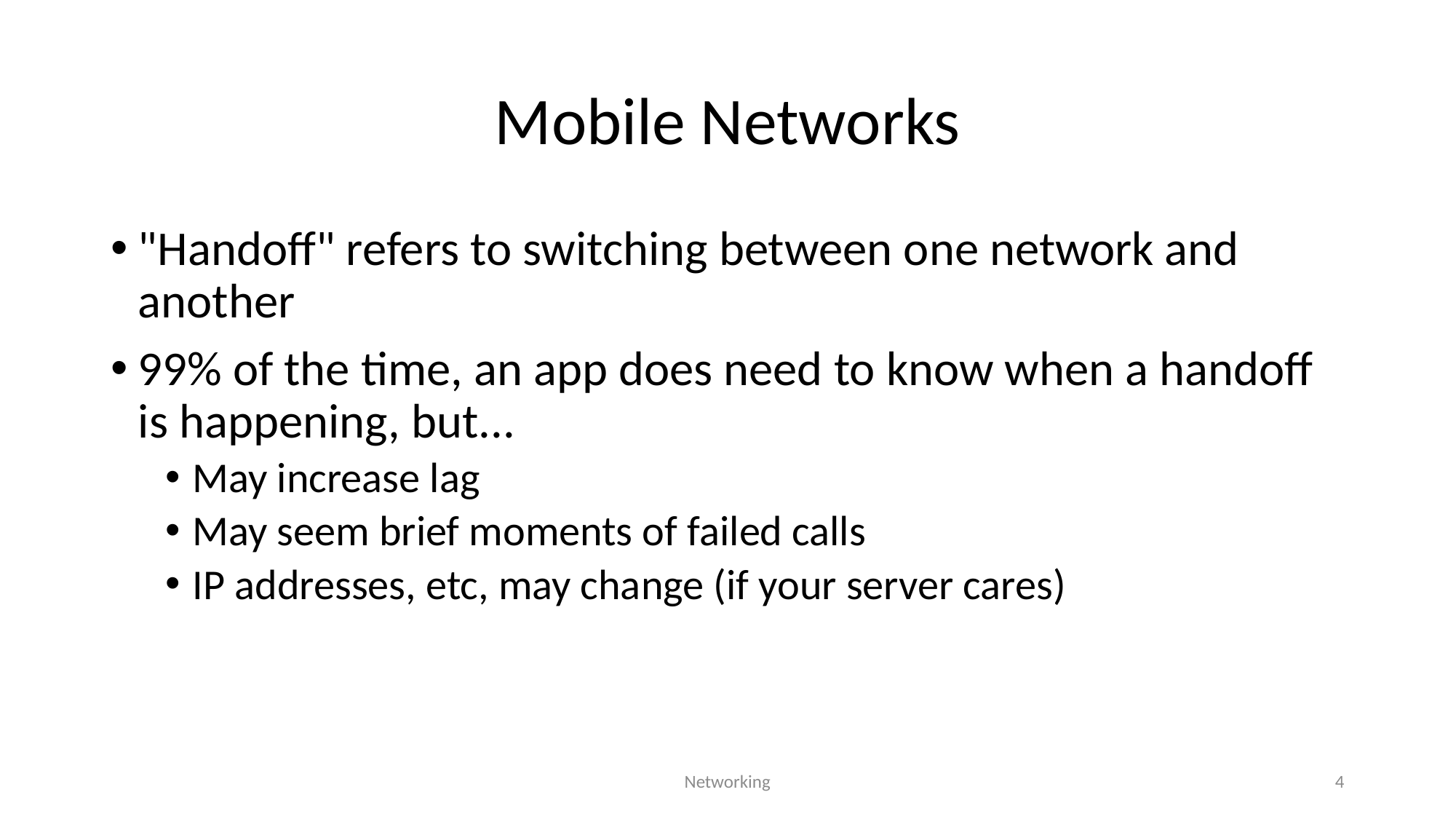

# Mobile Networks
"Handoff" refers to switching between one network and another
99% of the time, an app does need to know when a handoff is happening, but...
May increase lag
May seem brief moments of failed calls
IP addresses, etc, may change (if your server cares)

Networking
4